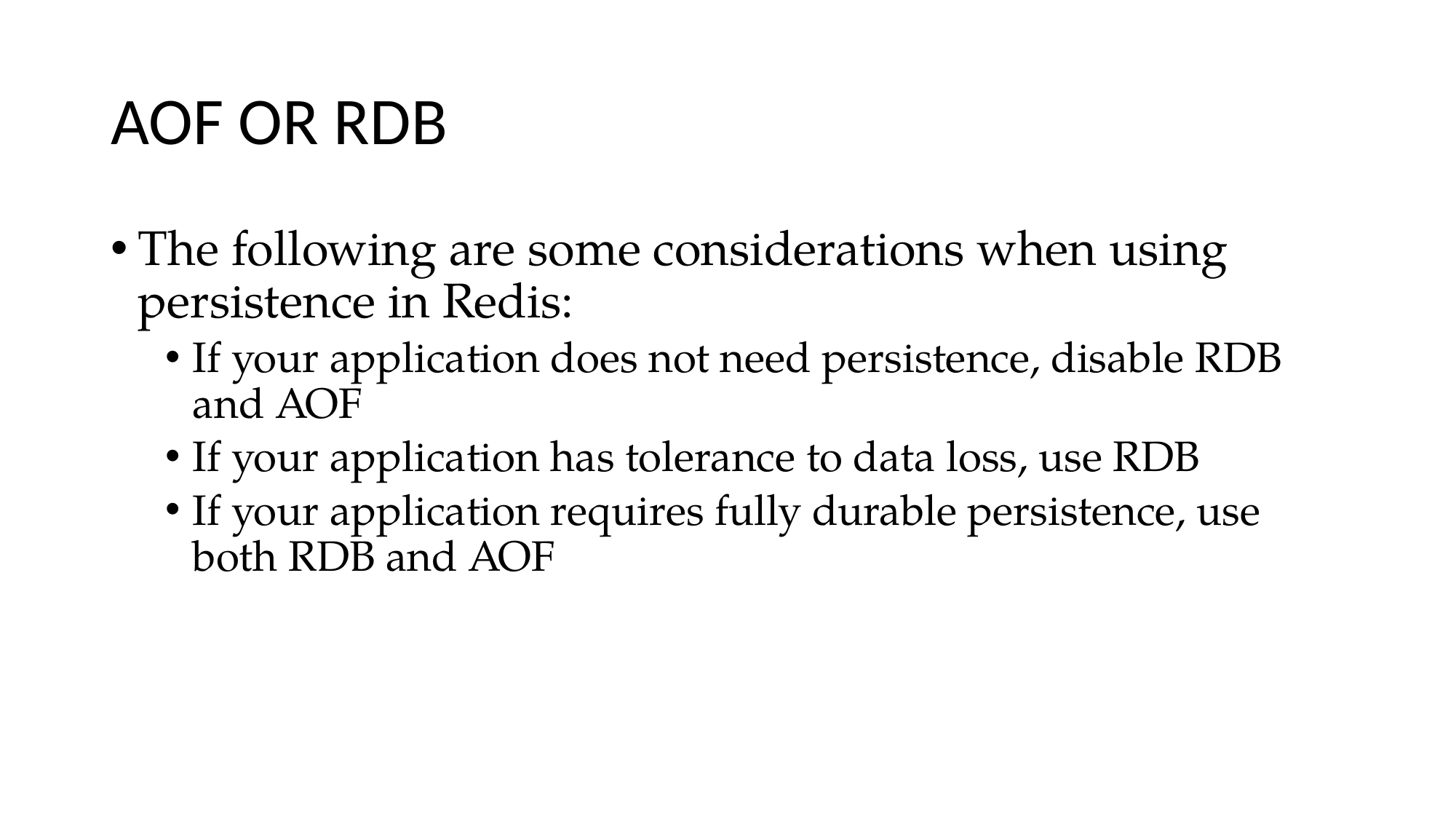

# AOF OR RDB
The following are some considerations when using persistence in Redis:
If your application does not need persistence, disable RDB and AOF
If your application has tolerance to data loss, use RDB
If your application requires fully durable persistence, use both RDB and AOF